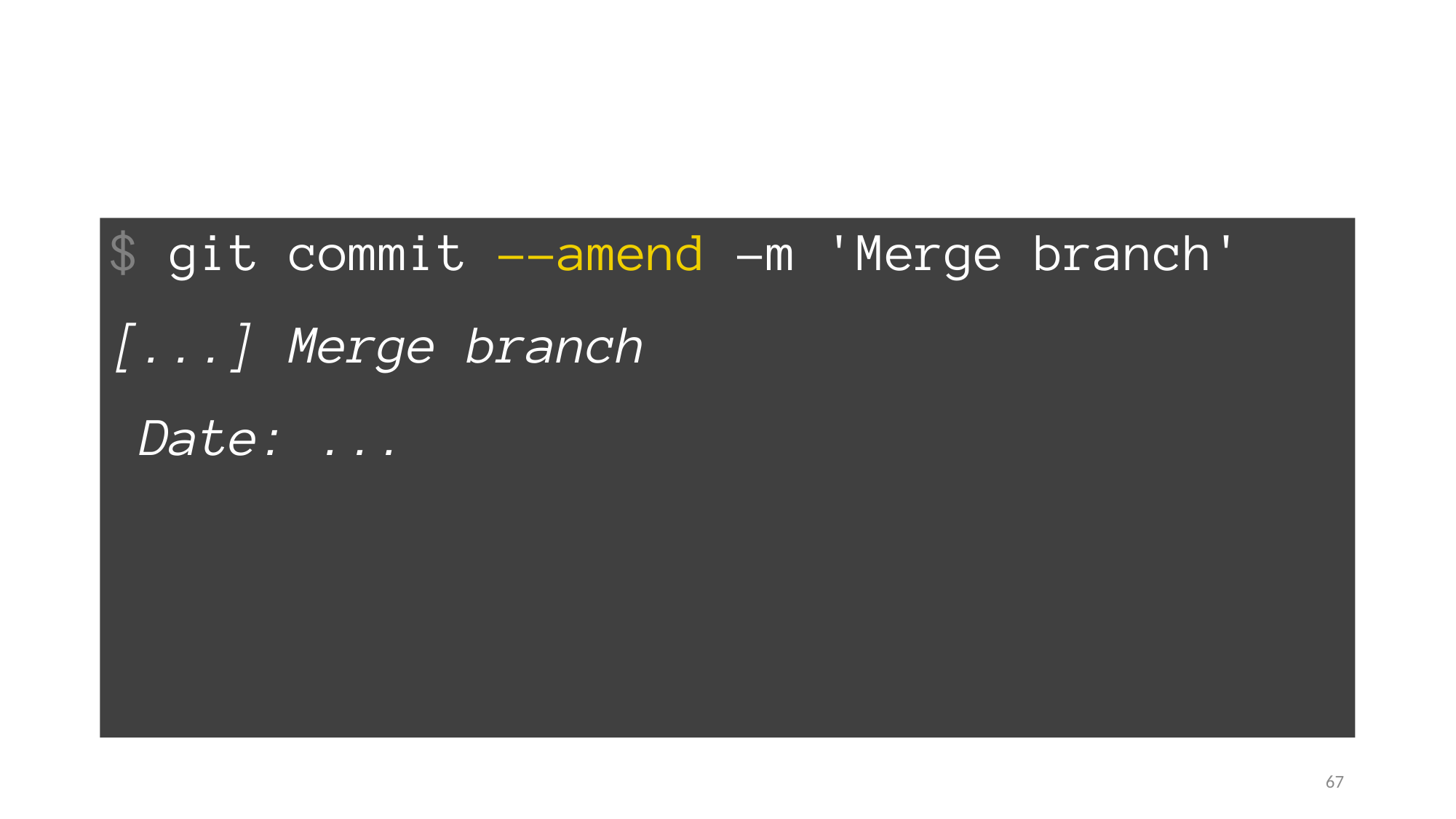

$ git commit --amend -m 'Merge branch'
[...] Merge branch
 Date: ...
67